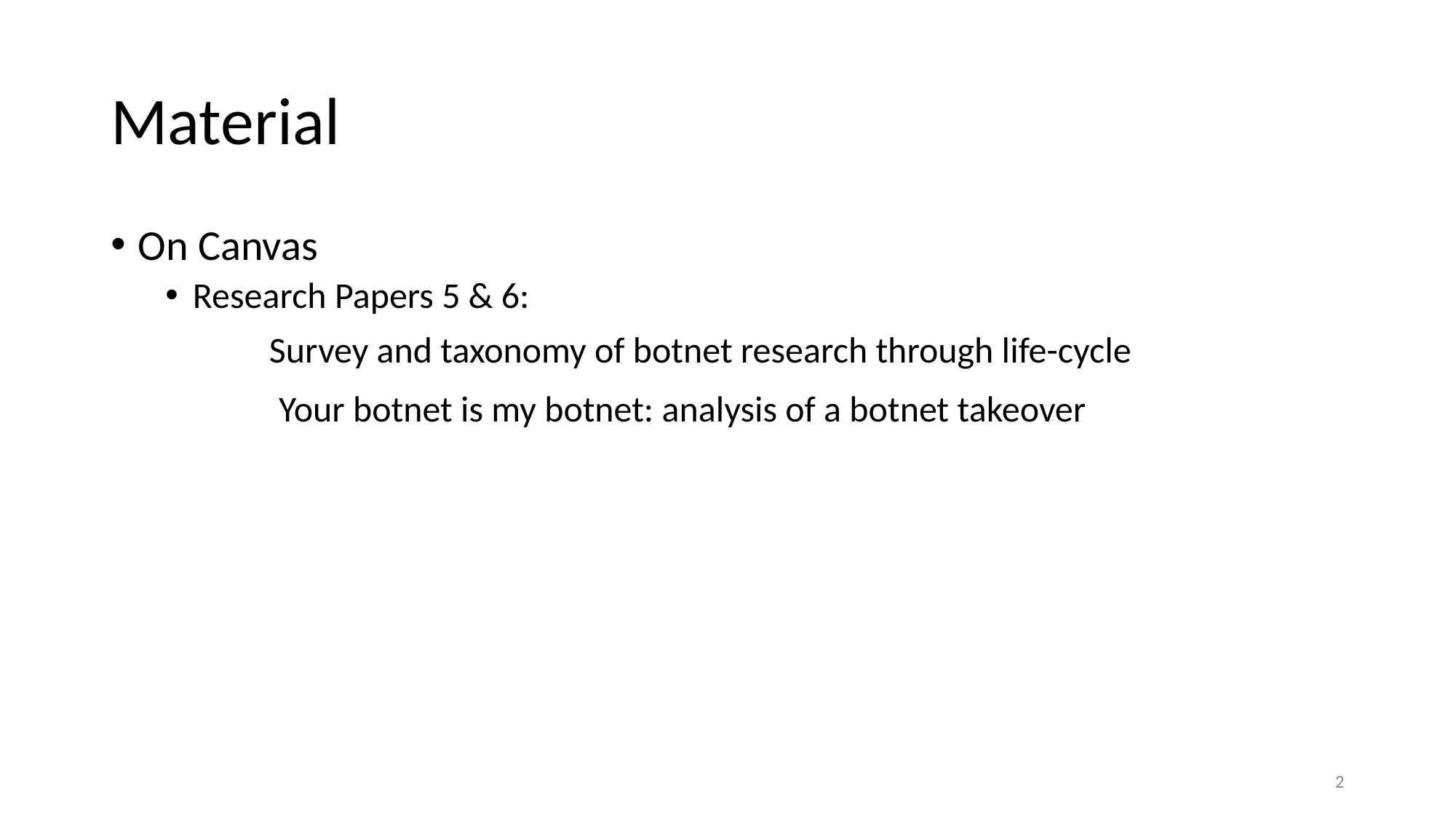

# Material
On Canvas
Research Papers 5 & 6:
	      Survey and taxonomy of botnet research through life-cycle
	       Your botnet is my botnet: analysis of a botnet takeover
2